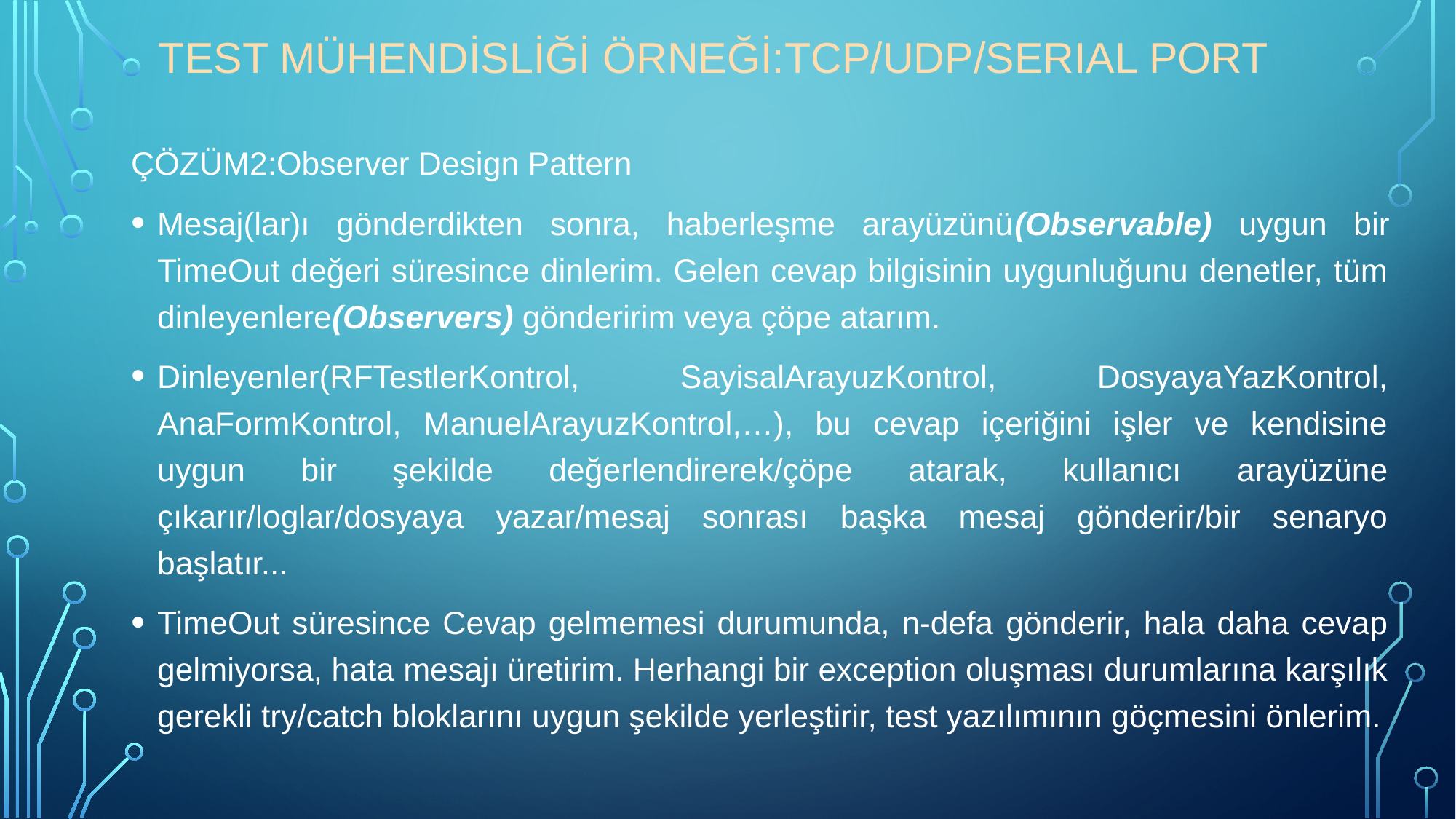

# Test mühendisliği örneği:TCP/UDP/Serıal port
ÇÖZÜM2:Observer Design Pattern
Mesaj(lar)ı gönderdikten sonra, haberleşme arayüzünü(Observable) uygun bir TimeOut değeri süresince dinlerim. Gelen cevap bilgisinin uygunluğunu denetler, tüm dinleyenlere(Observers) gönderirim veya çöpe atarım.
Dinleyenler(RFTestlerKontrol, SayisalArayuzKontrol, DosyayaYazKontrol, AnaFormKontrol, ManuelArayuzKontrol,…), bu cevap içeriğini işler ve kendisine uygun bir şekilde değerlendirerek/çöpe atarak, kullanıcı arayüzüne çıkarır/loglar/dosyaya yazar/mesaj sonrası başka mesaj gönderir/bir senaryo başlatır...
TimeOut süresince Cevap gelmemesi durumunda, n-defa gönderir, hala daha cevap gelmiyorsa, hata mesajı üretirim. Herhangi bir exception oluşması durumlarına karşılık gerekli try/catch bloklarını uygun şekilde yerleştirir, test yazılımının göçmesini önlerim.